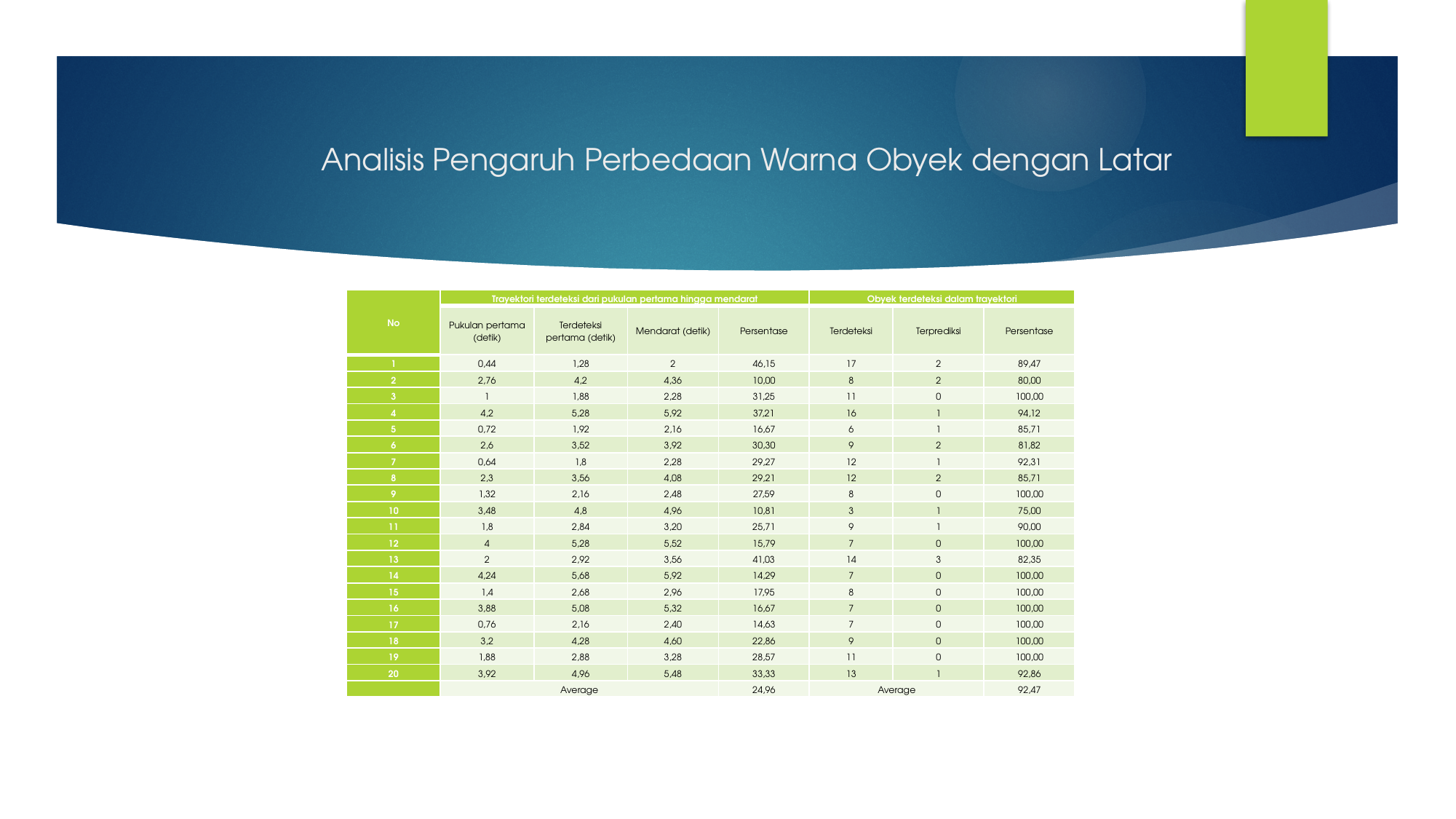

# Analisis Pengaruh Perbedaan Warna Obyek dengan Latar
| No | Trayektori terdeteksi dari pukulan pertama hingga mendarat |  |  |  | Obyek terdeteksi dalam trayektori |  |  |
| --- | --- | --- | --- | --- | --- | --- | --- |
|  | Pukulan pertama (detik) | Terdeteksi pertama (detik) | Mendarat (detik) | Persentase | Terdeteksi | Terprediksi | Persentase |
| 1 | 0,44 | 1,28 | 2 | 46,15 | 17 | 2 | 89,47 |
| 2 | 2,76 | 4,2 | 4,36 | 10,00 | 8 | 2 | 80,00 |
| 3 | 1 | 1,88 | 2,28 | 31,25 | 11 | 0 | 100,00 |
| 4 | 4,2 | 5,28 | 5,92 | 37,21 | 16 | 1 | 94,12 |
| 5 | 0,72 | 1,92 | 2,16 | 16,67 | 6 | 1 | 85,71 |
| 6 | 2,6 | 3,52 | 3,92 | 30,30 | 9 | 2 | 81,82 |
| 7 | 0,64 | 1,8 | 2,28 | 29,27 | 12 | 1 | 92,31 |
| 8 | 2,3 | 3,56 | 4,08 | 29,21 | 12 | 2 | 85,71 |
| 9 | 1,32 | 2,16 | 2,48 | 27,59 | 8 | 0 | 100,00 |
| 10 | 3,48 | 4,8 | 4,96 | 10,81 | 3 | 1 | 75,00 |
| 11 | 1,8 | 2,84 | 3,20 | 25,71 | 9 | 1 | 90,00 |
| 12 | 4 | 5,28 | 5,52 | 15,79 | 7 | 0 | 100,00 |
| 13 | 2 | 2,92 | 3,56 | 41,03 | 14 | 3 | 82,35 |
| 14 | 4,24 | 5,68 | 5,92 | 14,29 | 7 | 0 | 100,00 |
| 15 | 1,4 | 2,68 | 2,96 | 17,95 | 8 | 0 | 100,00 |
| 16 | 3,88 | 5,08 | 5,32 | 16,67 | 7 | 0 | 100,00 |
| 17 | 0,76 | 2,16 | 2,40 | 14,63 | 7 | 0 | 100,00 |
| 18 | 3,2 | 4,28 | 4,60 | 22,86 | 9 | 0 | 100,00 |
| 19 | 1,88 | 2,88 | 3,28 | 28,57 | 11 | 0 | 100,00 |
| 20 | 3,92 | 4,96 | 5,48 | 33,33 | 13 | 1 | 92,86 |
|  | Average |  |  | 24,96 | Average |  | 92,47 |